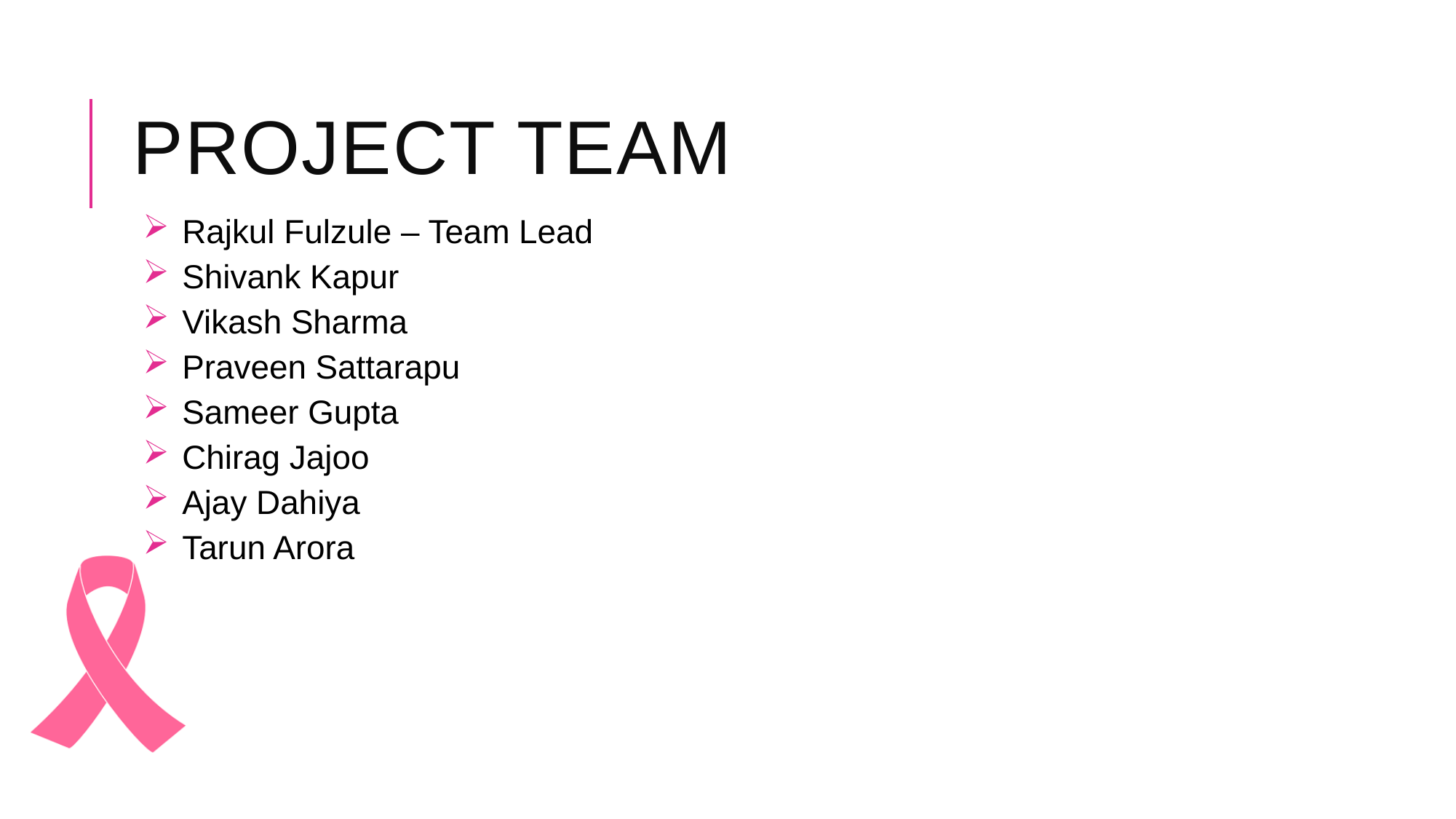

# Project Team
Rajkul Fulzule – Team Lead
Shivank Kapur
Vikash Sharma
Praveen Sattarapu
Sameer Gupta
Chirag Jajoo
Ajay Dahiya
Tarun Arora